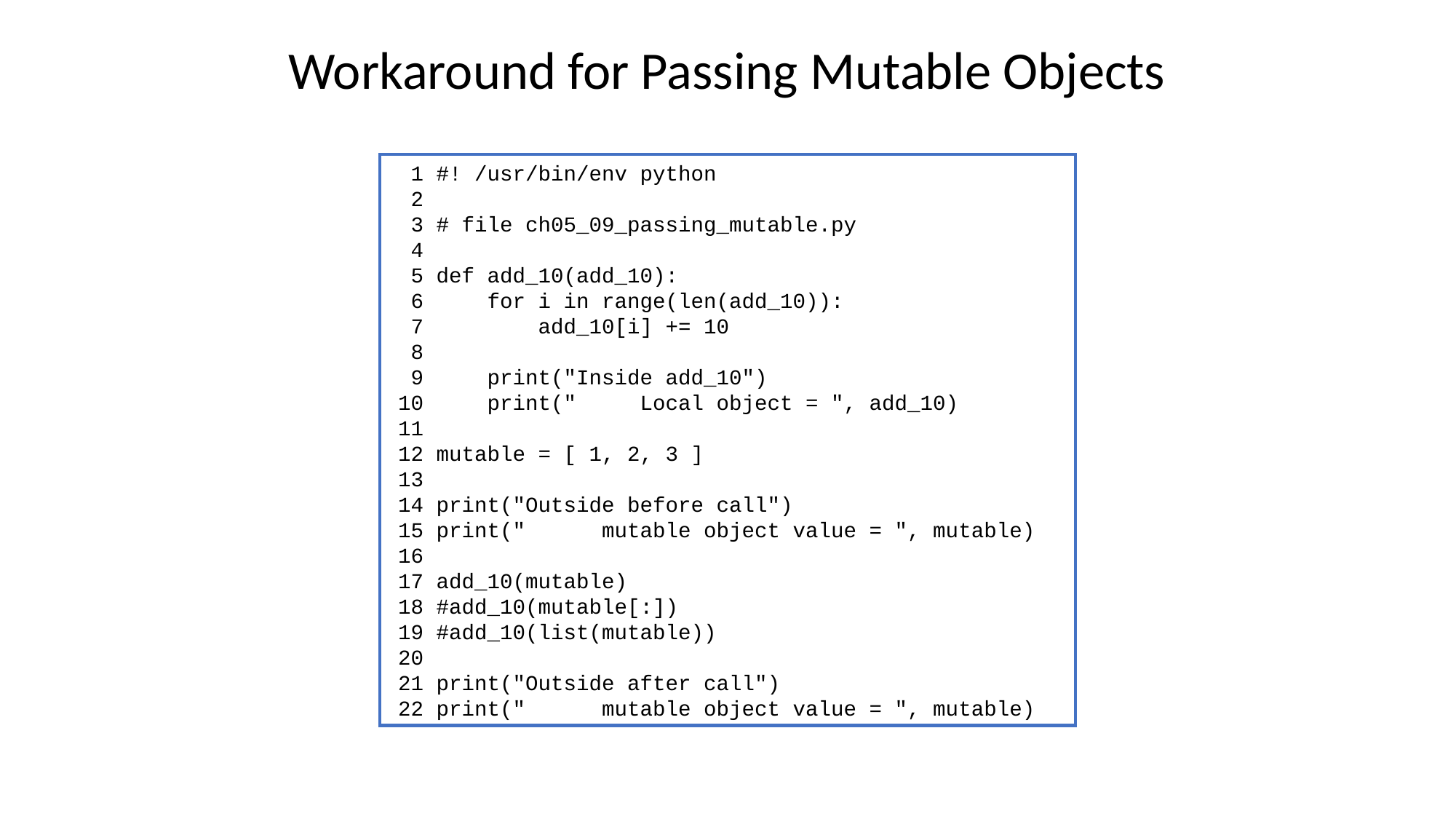

# Workaround for Passing Mutable Objects
  1 #! /usr/bin/env python
  2
  3 # file ch05_09_passing_mutable.py
  4
  5 def add_10(add_10):
  6     for i in range(len(add_10)):
  7         add_10[i] += 10
  8
  9     print("Inside add_10")
 10     print("     Local object = ", add_10)
 11
 12 mutable = [ 1, 2, 3 ]
 13
 14 print("Outside before call")
 15 print("      mutable object value = ", mutable)
 16
 17 add_10(mutable)
 18 #add_10(mutable[:])
 19 #add_10(list(mutable))
 20
 21 print("Outside after call")
 22 print("      mutable object value = ", mutable)